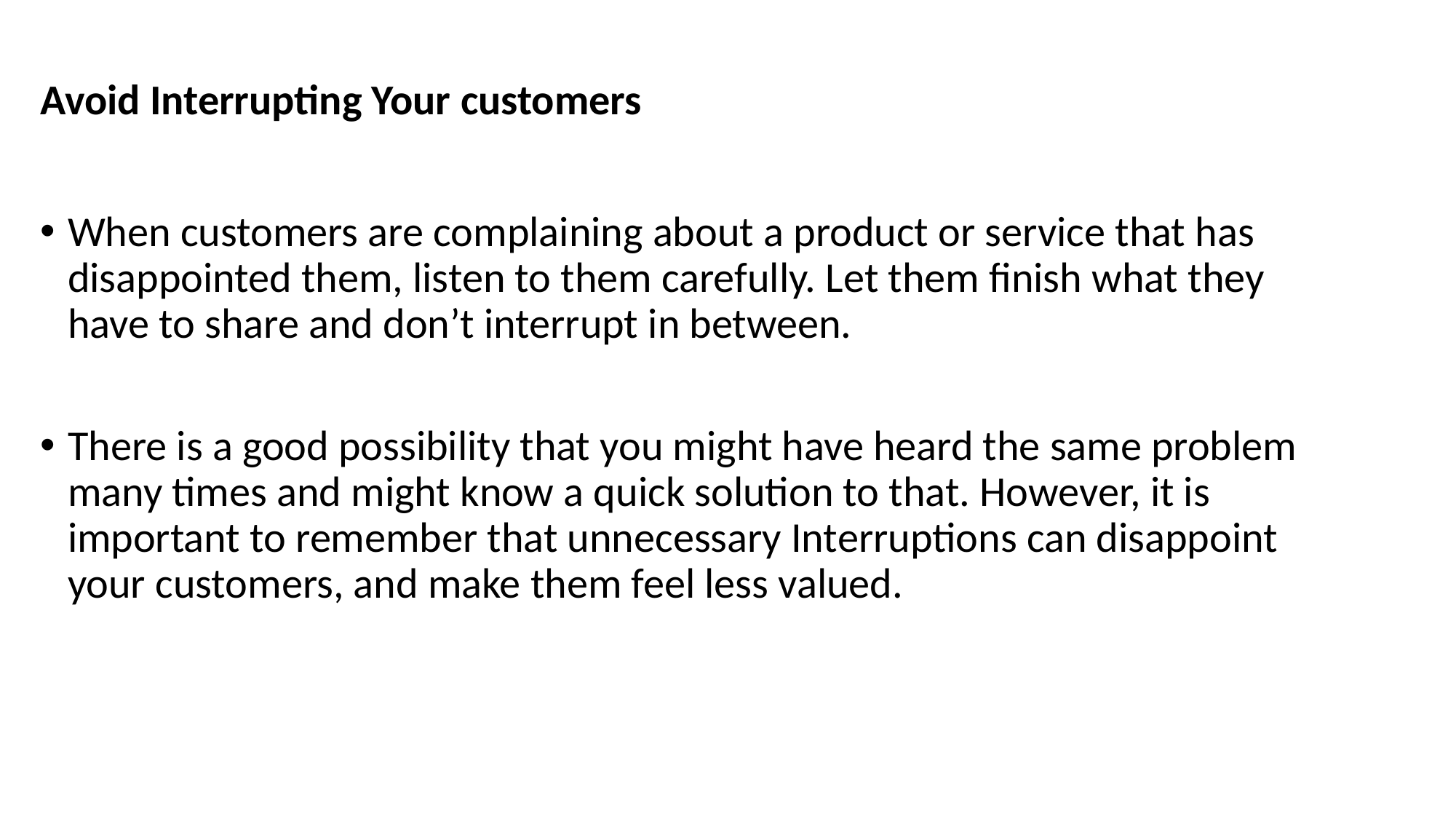

# Avoid Interrupting Your customers

When customers are complaining about a product or service that has disappointed them, listen to them carefully. Let them finish what they have to share and don’t interrupt in between.

There is a good possibility that you might have heard the same problem many times and might know a quick solution to that. However, it is important to remember that unnecessary Interruptions can disappoint your customers, and make them feel less valued.